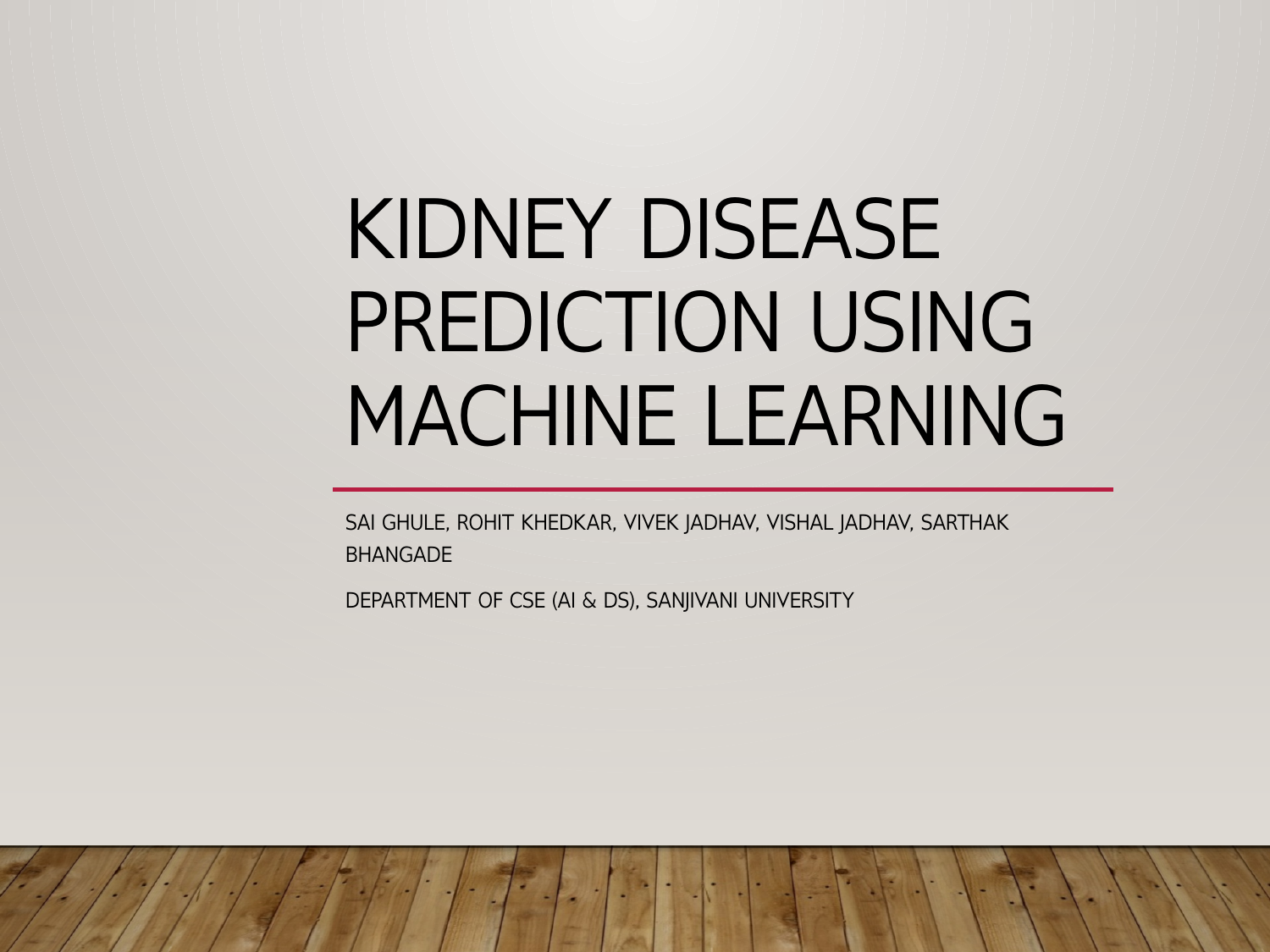

# Kidney Disease Prediction Using Machine Learning
Sai Ghule, Rohit Khedkar, Vivek Jadhav, Vishal Jadhav, Sarthak Bhangade
Department of CSE (AI & DS), Sanjivani University